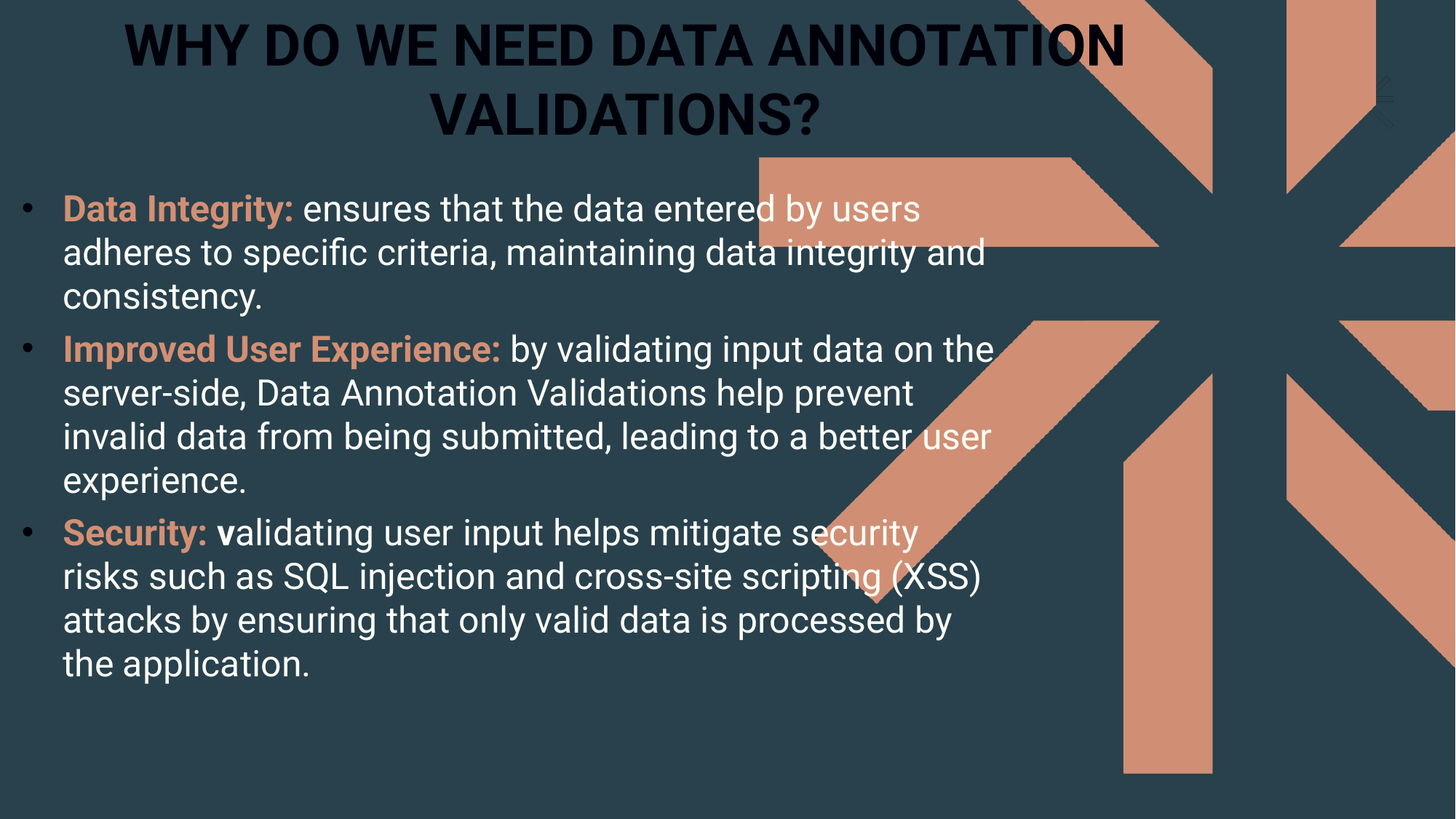

WHY DO WE NEED DATA ANNOTATION VALIDATIONS?
Data Integrity: ensures that the data entered by users adheres to specific criteria, maintaining data integrity and consistency.
Improved User Experience: by validating input data on the server-side, Data Annotation Validations help prevent invalid data from being submitted, leading to a better user experience.
Security: validating user input helps mitigate security risks such as SQL injection and cross-site scripting (XSS) attacks by ensuring that only valid data is processed by the application.